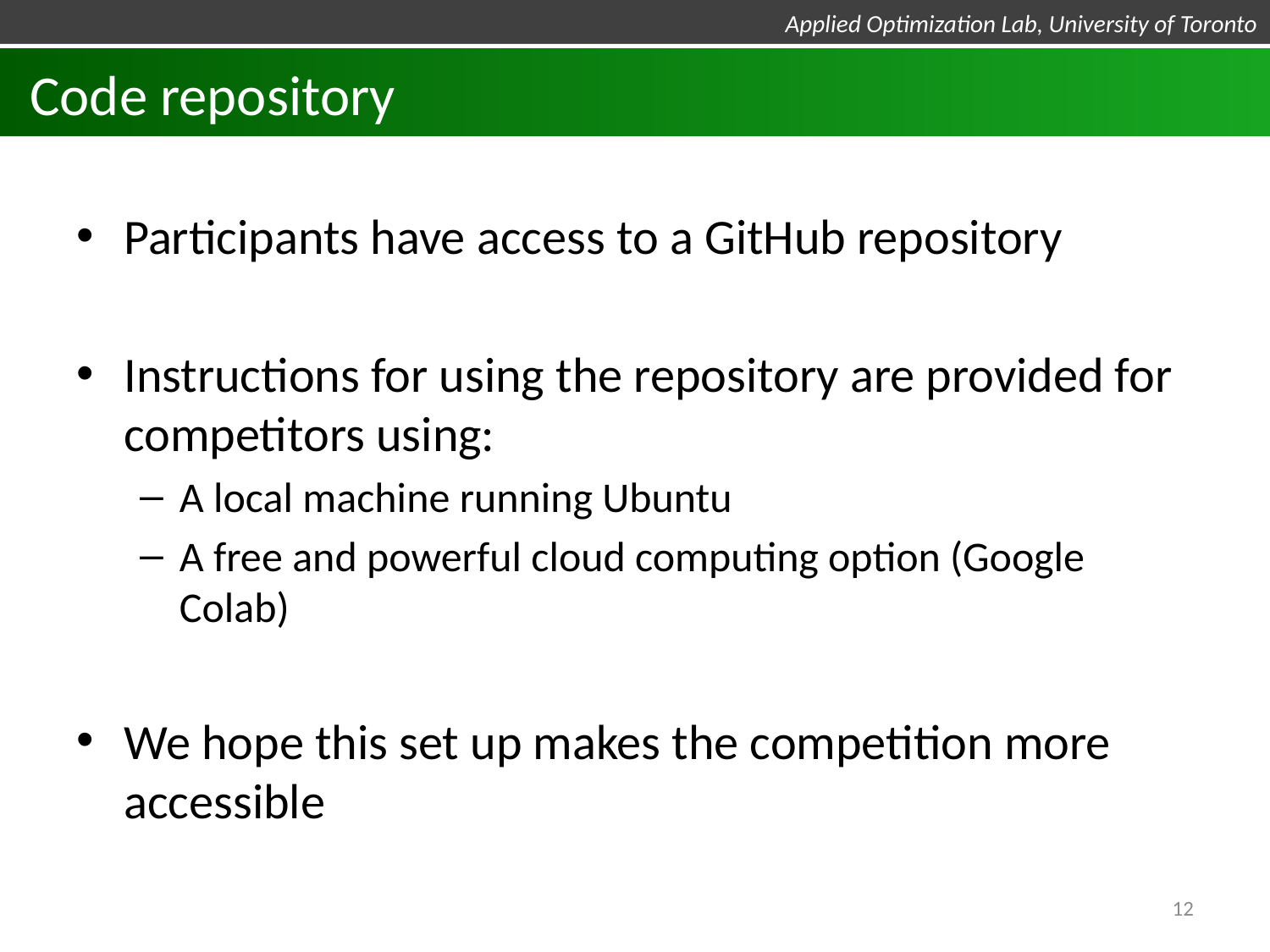

# Code repository
Participants have access to a GitHub repository

Instructions for using the repository are provided for competitors using:
A local machine running Ubuntu
A free and powerful cloud computing option (Google Colab)

We hope this set up makes the competition more accessible

12